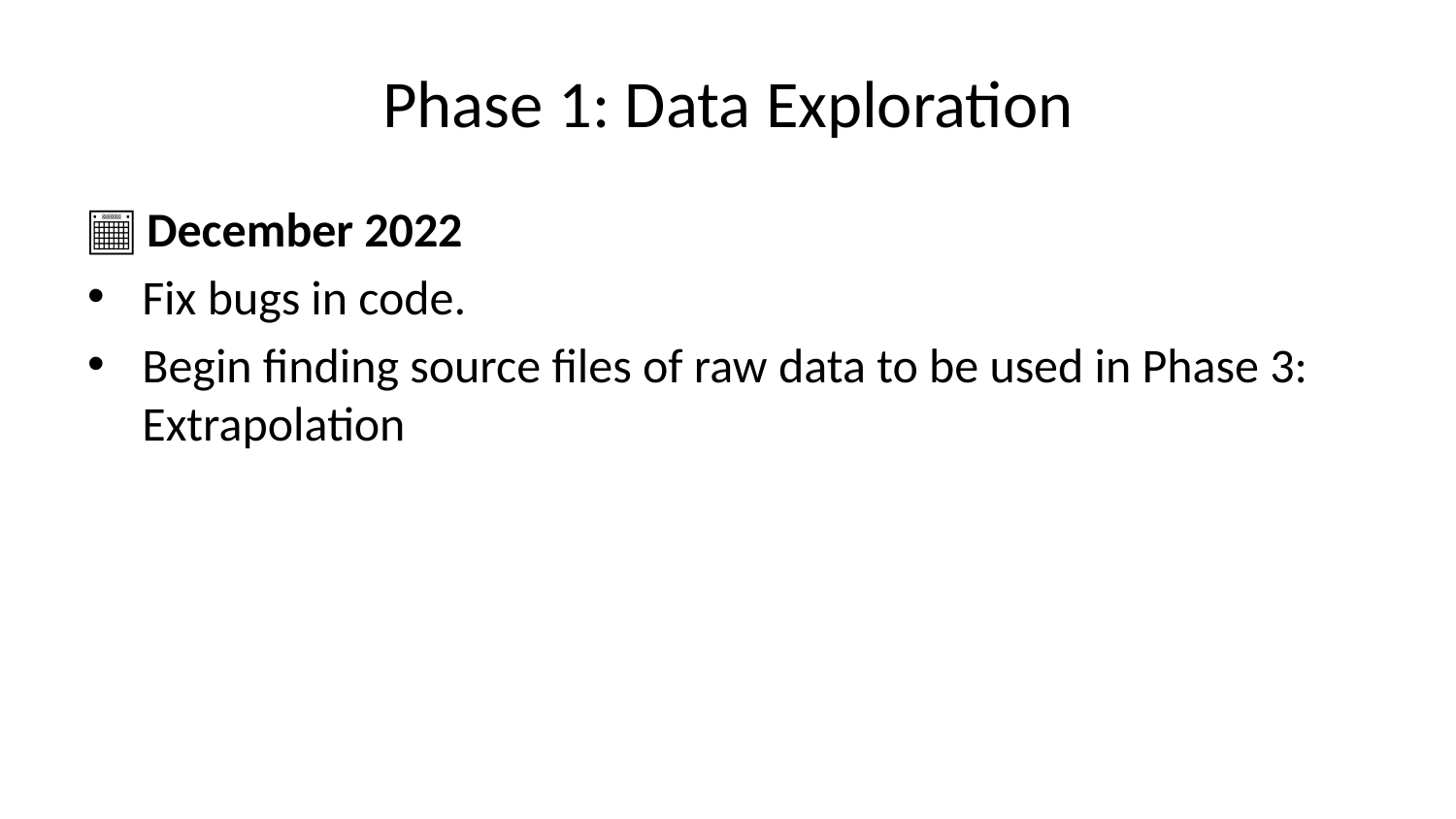

# Phase 1: Data Exploration
📅 December 2022
Fix bugs in code.
Begin finding source files of raw data to be used in Phase 3: Extrapolation